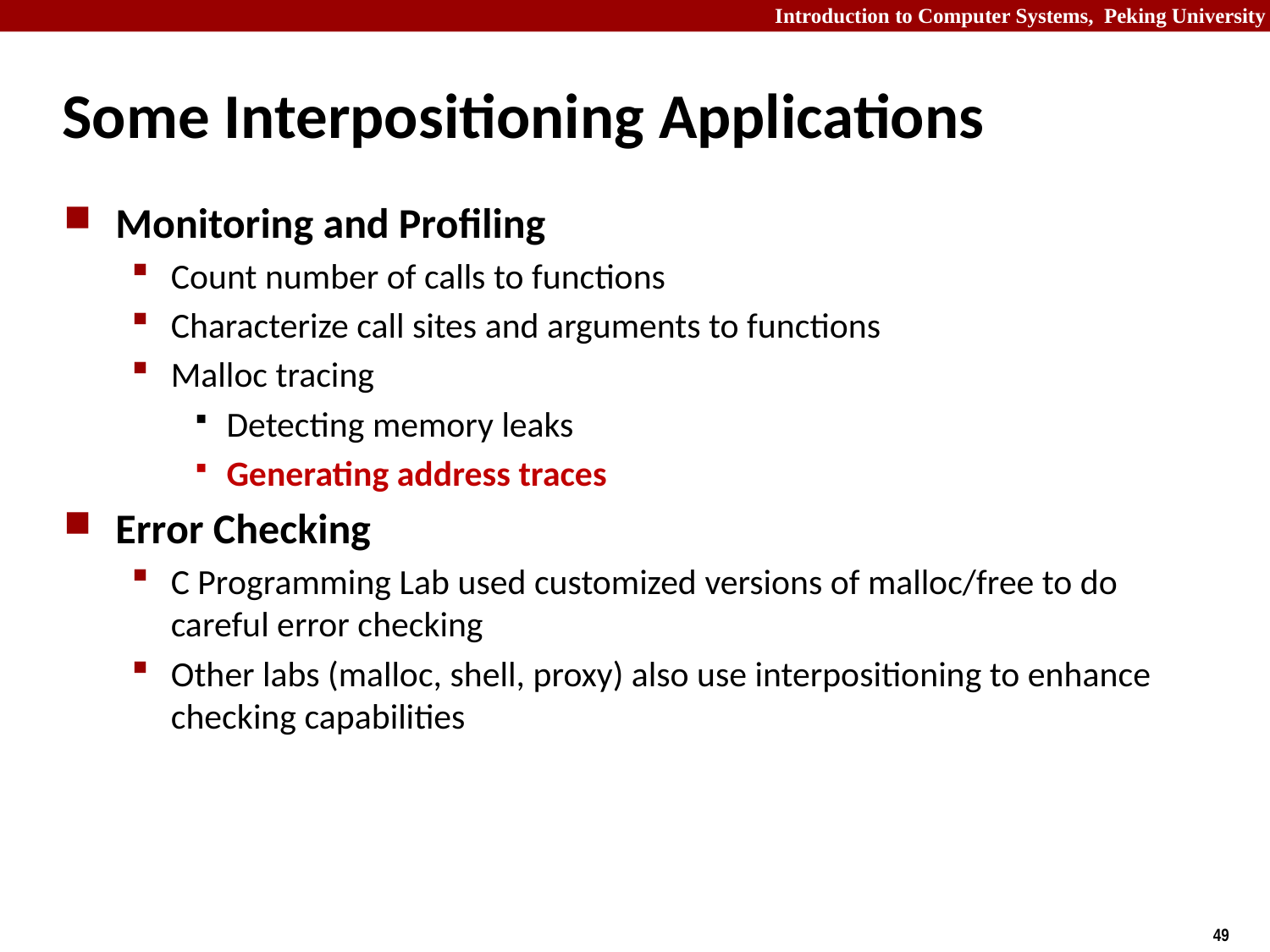

# Some Interpositioning Applications
Monitoring and Profiling
Count number of calls to functions
Characterize call sites and arguments to functions
Malloc tracing
Detecting memory leaks
Generating address traces
Error Checking
C Programming Lab used customized versions of malloc/free to do careful error checking
Other labs (malloc, shell, proxy) also use interpositioning to enhance checking capabilities